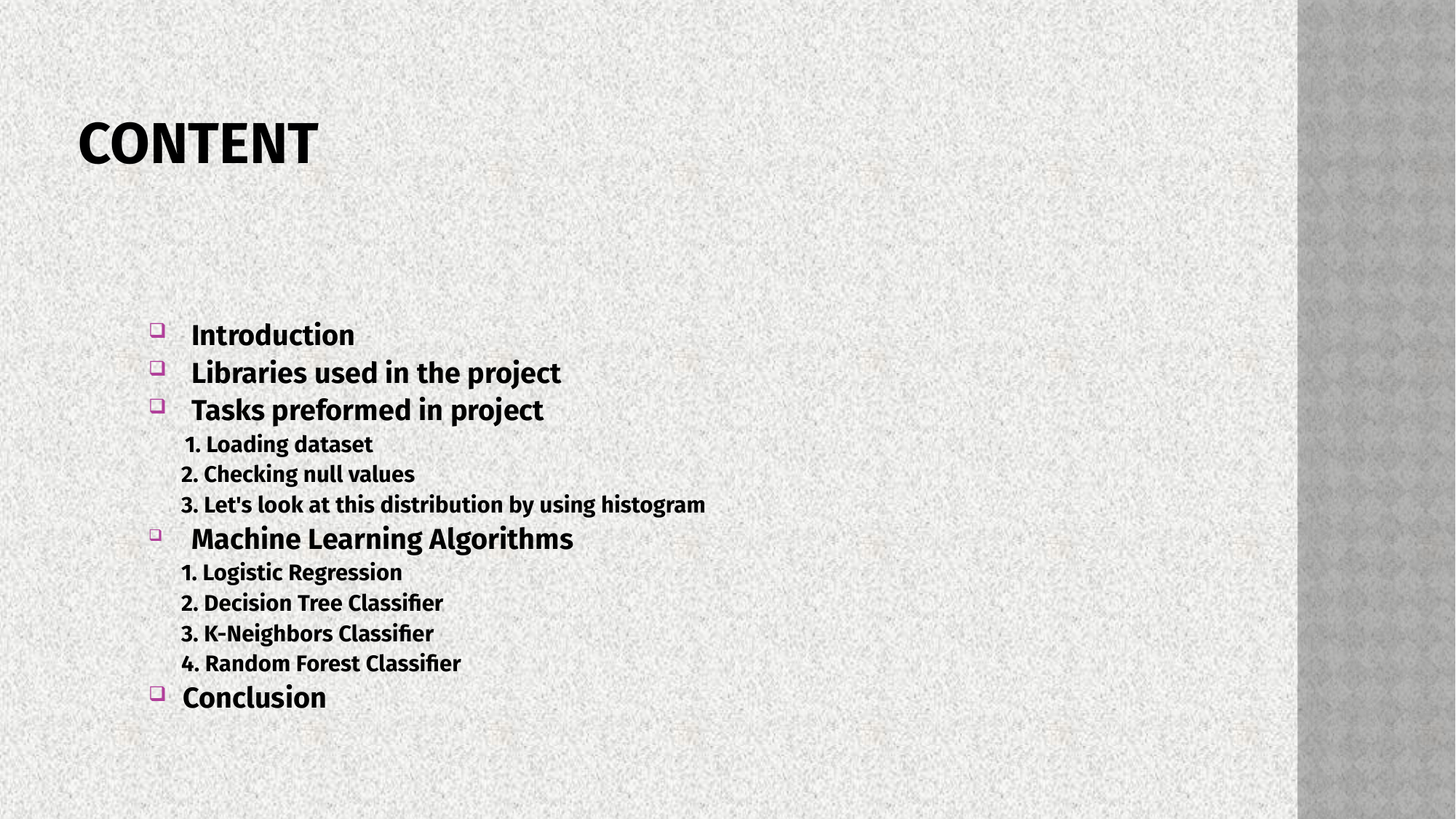

# Content
Introduction
Libraries used in the project
Tasks preformed in project
        1. Loading dataset
      2. Checking null values
      3. Let's look at this distribution by using histogram
       Machine Learning Algorithms
      1. Logistic Regression
      2. Decision Tree Classifier
      3. K-Neighbors Classifier
      4. Random Forest Classifier
Conclusion